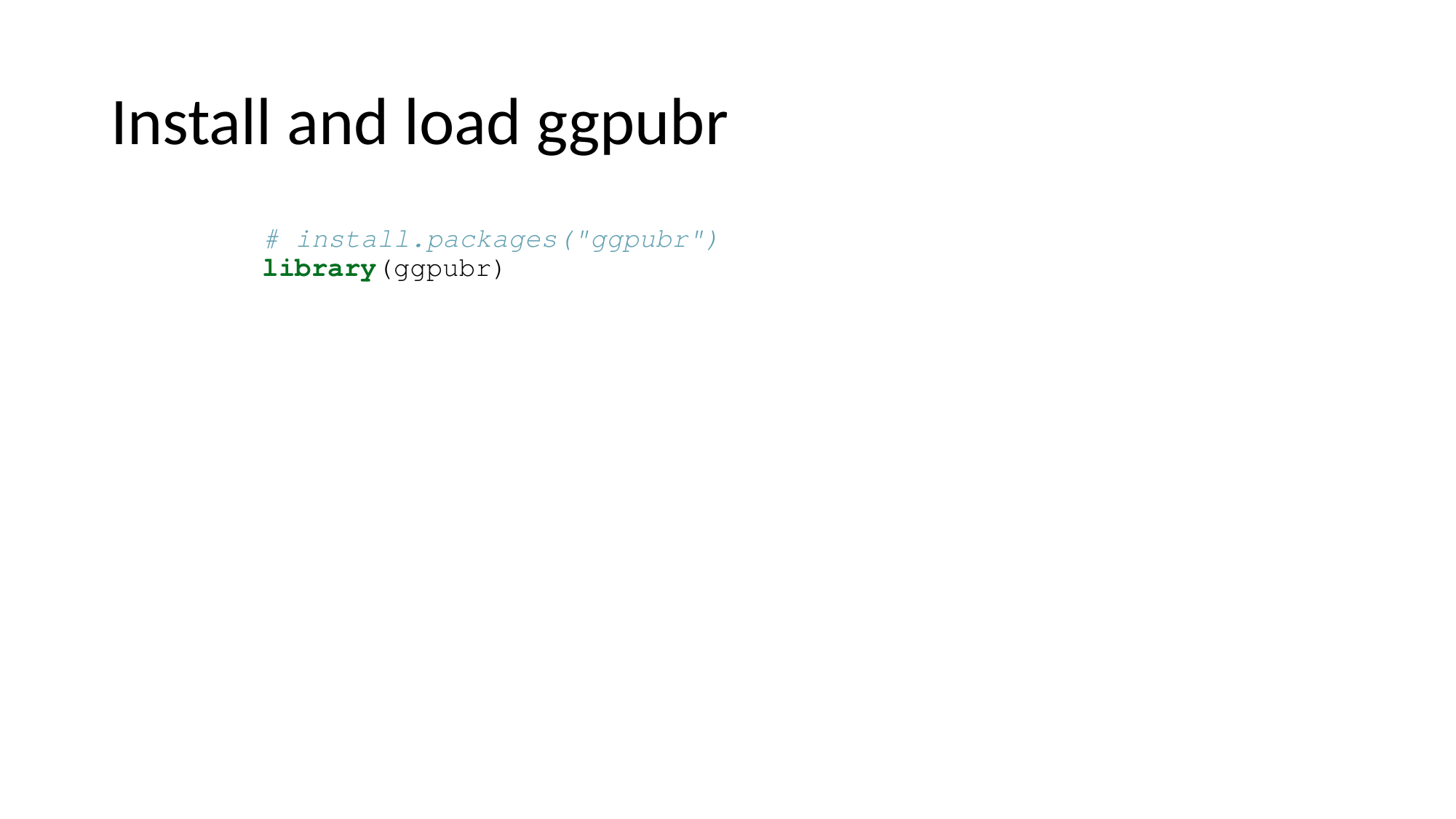

# Install and load ggpubr
# install.packages("ggpubr") library(ggpubr)